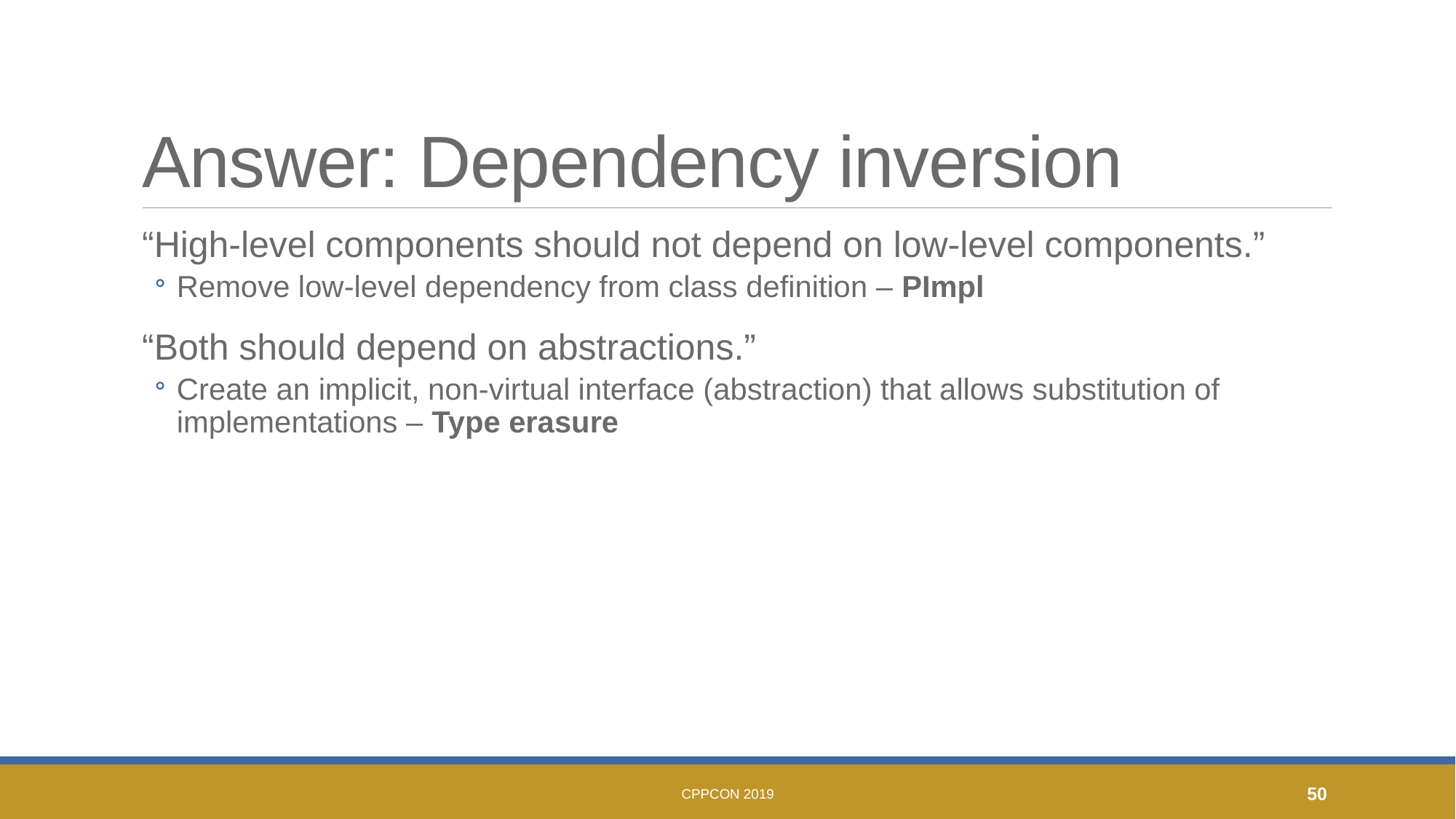

# Answer: Dependency inversion
“High-level components should not depend on low-level components.”
Remove low-level dependency from class definition – PImpl
“Both should depend on abstractions.”
Create an implicit, non-virtual interface (abstraction) that allows substitution of implementations – Type erasure
CppCon 2019
50